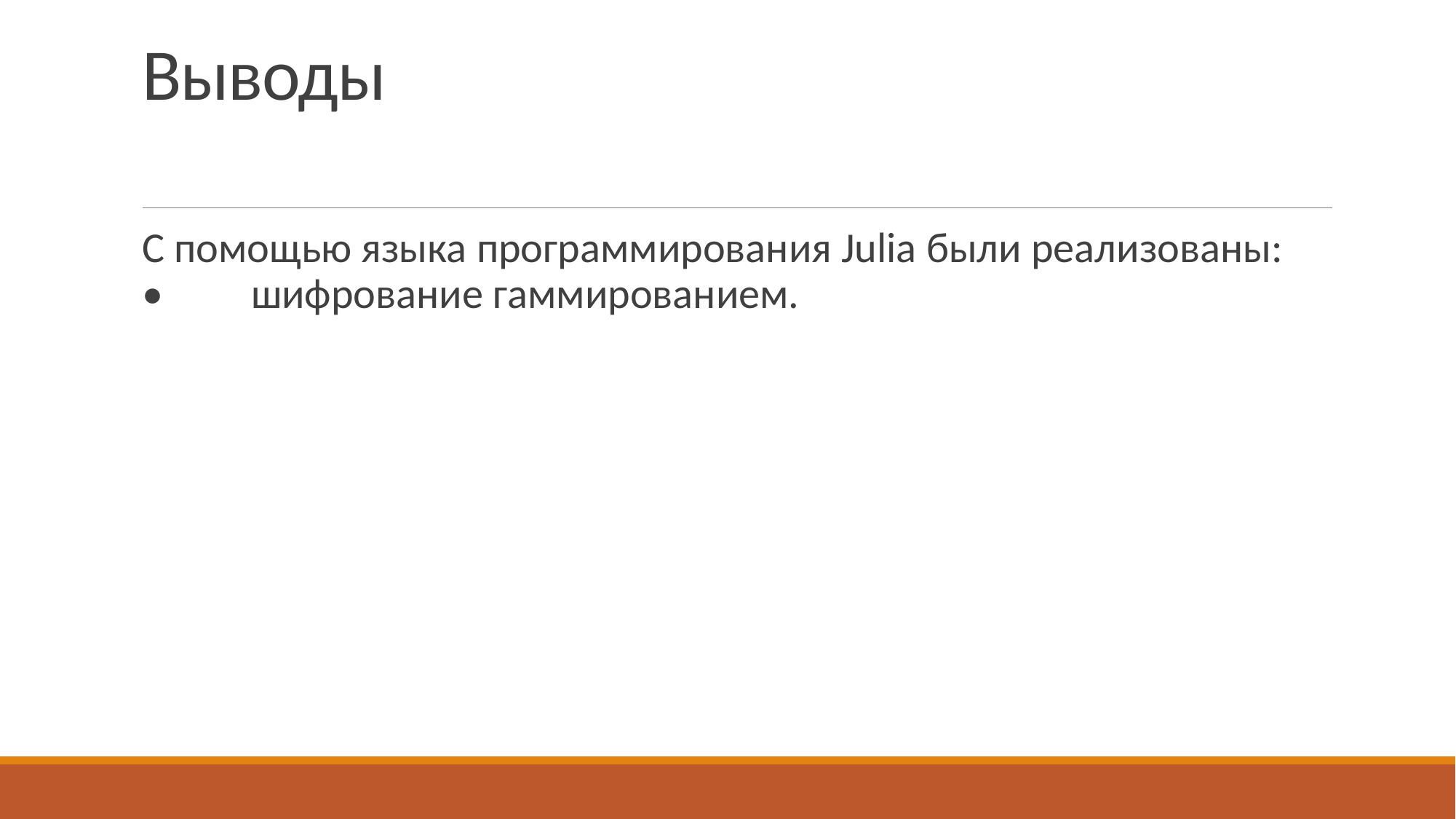

# Выводы
С помощью языка программирования Julia были реализованы:
•	шифрование гаммированием.